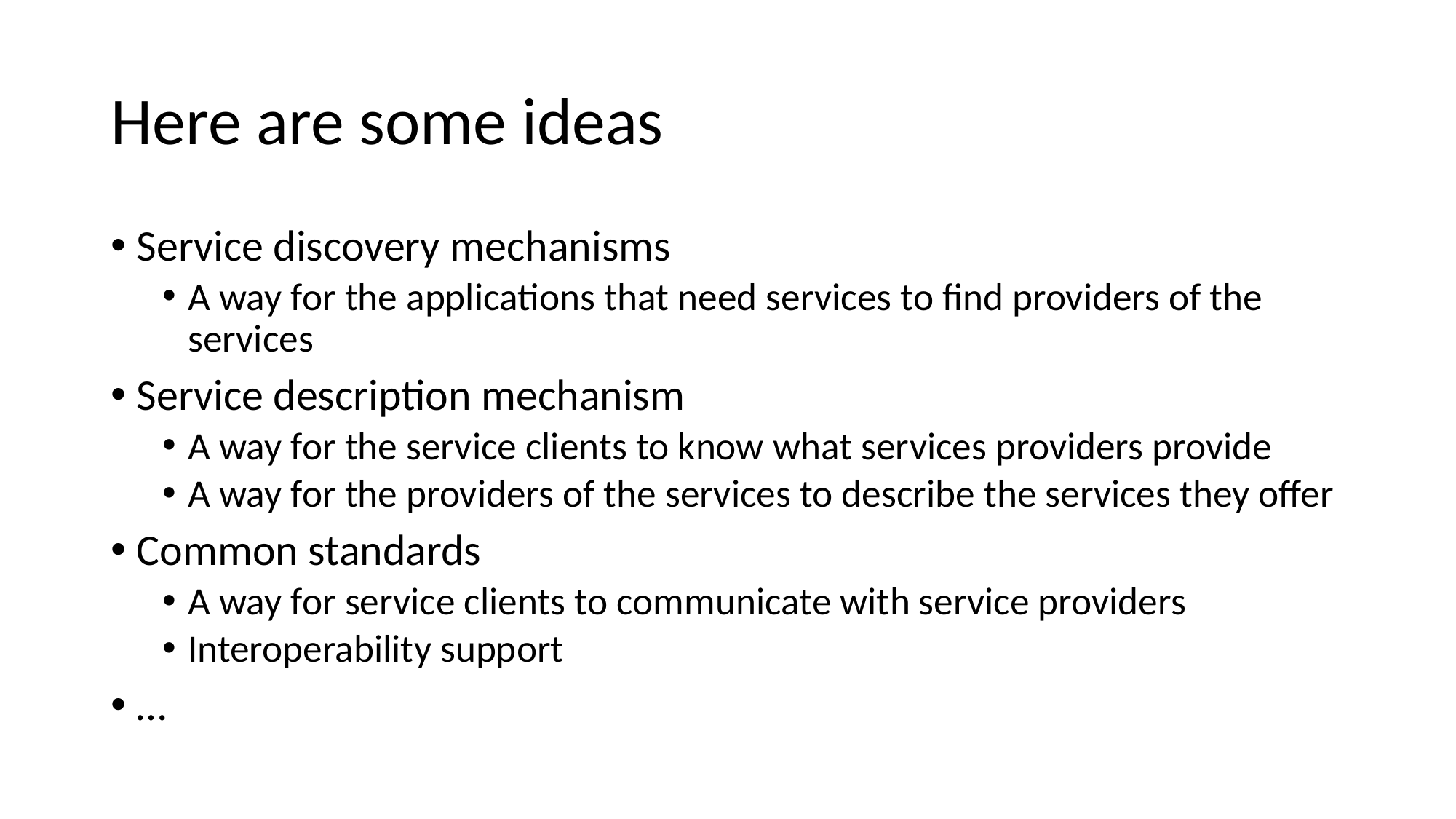

# Here are some ideas
Service discovery mechanisms
A way for the applications that need services to find providers of the services
Service description mechanism
A way for the service clients to know what services providers provide
A way for the providers of the services to describe the services they offer
Common standards
A way for service clients to communicate with service providers
Interoperability support
…